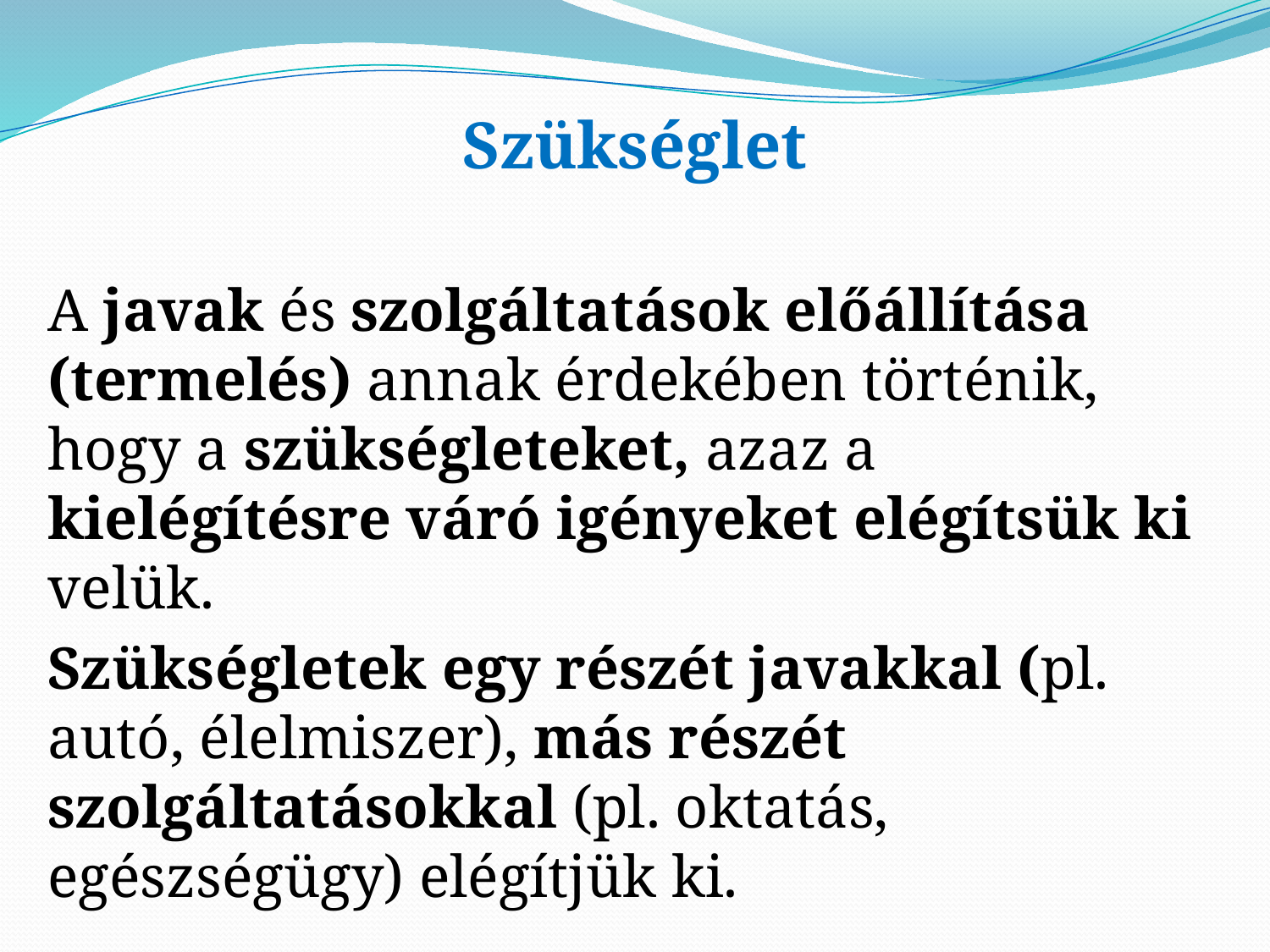

Szükséglet

A javak és szolgáltatások előállítása (termelés) annak érdekében történik, hogy a szükségleteket, azaz a kielégítésre váró igényeket elégítsük ki velük.
Szükségletek egy részét javakkal (pl. autó, élelmiszer), más részét szolgáltatásokkal (pl. oktatás, egészségügy) elégítjük ki.